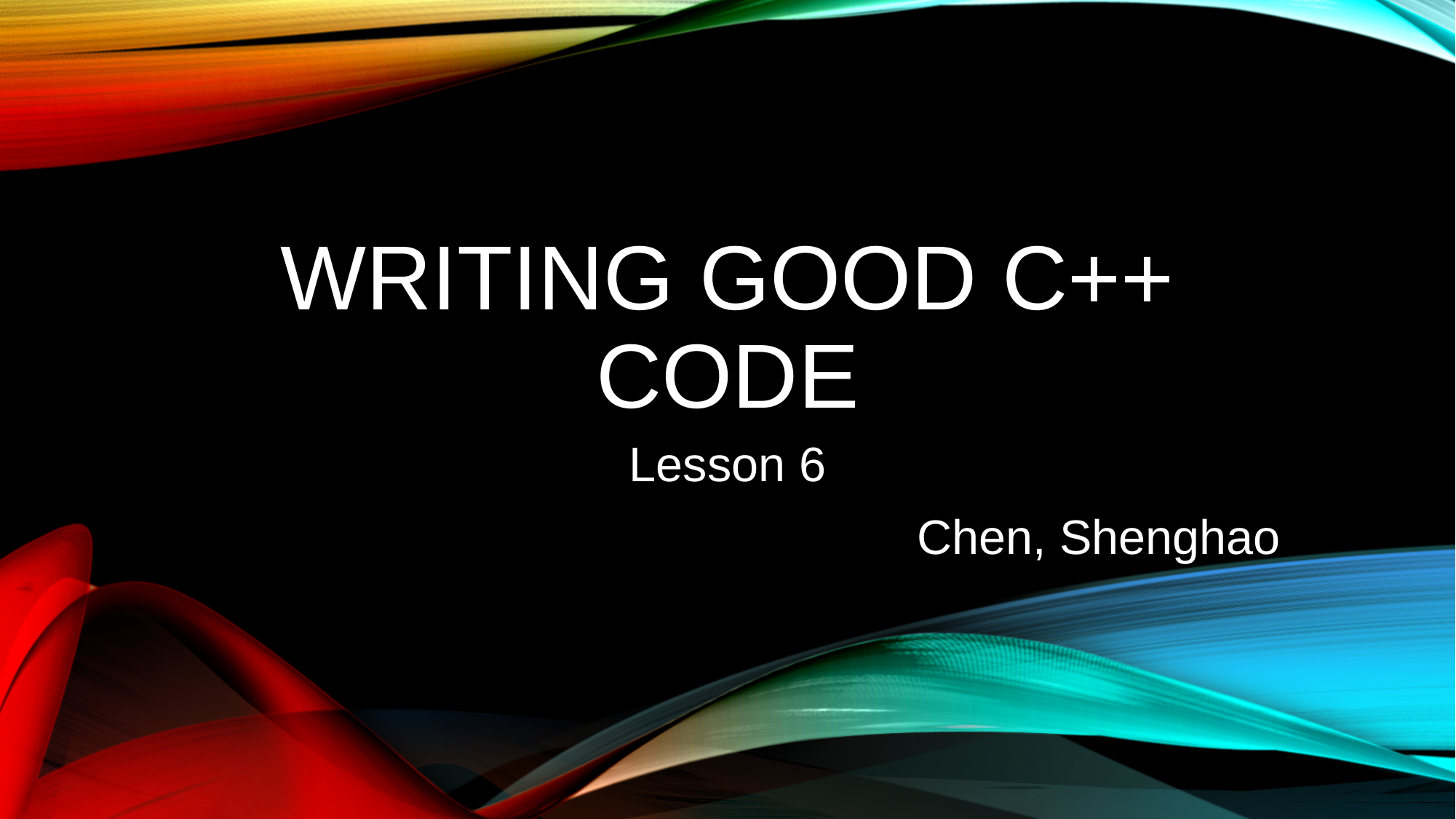

# Writing Good C++ Code
Lesson 6
Chen, Shenghao